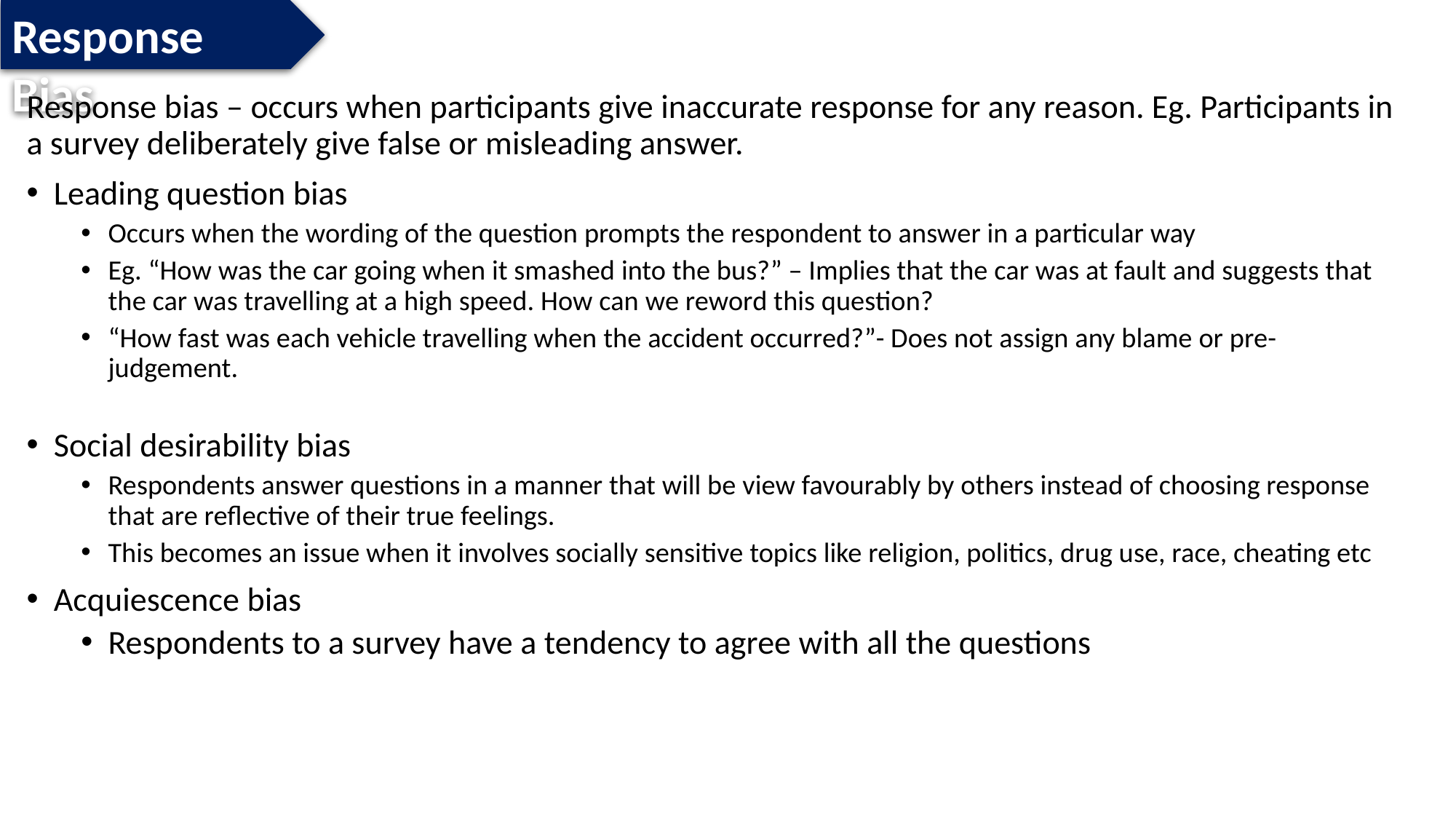

Response Bias
Response bias – occurs when participants give inaccurate response for any reason. Eg. Participants in a survey deliberately give false or misleading answer.
Leading question bias
Occurs when the wording of the question prompts the respondent to answer in a particular way
Eg. “How was the car going when it smashed into the bus?” – Implies that the car was at fault and suggests that the car was travelling at a high speed. How can we reword this question?
“How fast was each vehicle travelling when the accident occurred?”- Does not assign any blame or pre-judgement.
Social desirability bias
Respondents answer questions in a manner that will be view favourably by others instead of choosing response that are reflective of their true feelings.
This becomes an issue when it involves socially sensitive topics like religion, politics, drug use, race, cheating etc
Acquiescence bias
Respondents to a survey have a tendency to agree with all the questions